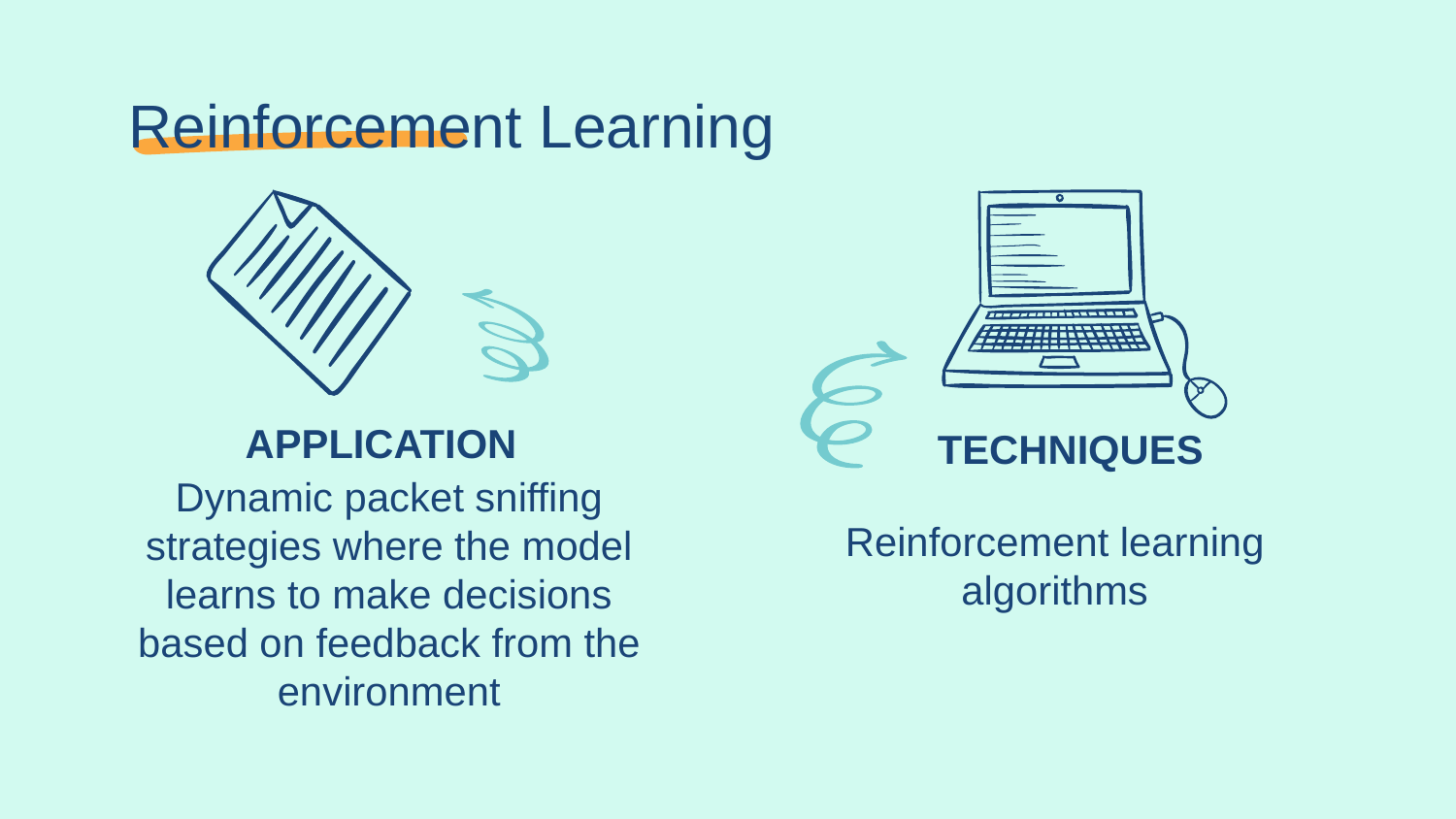

# Reinforcement Learning

 APPLICATION
TECHNIQUES
Dynamic packet sniffing strategies where the model learns to make decisions based on feedback from the environment
Reinforcement learning algorithms